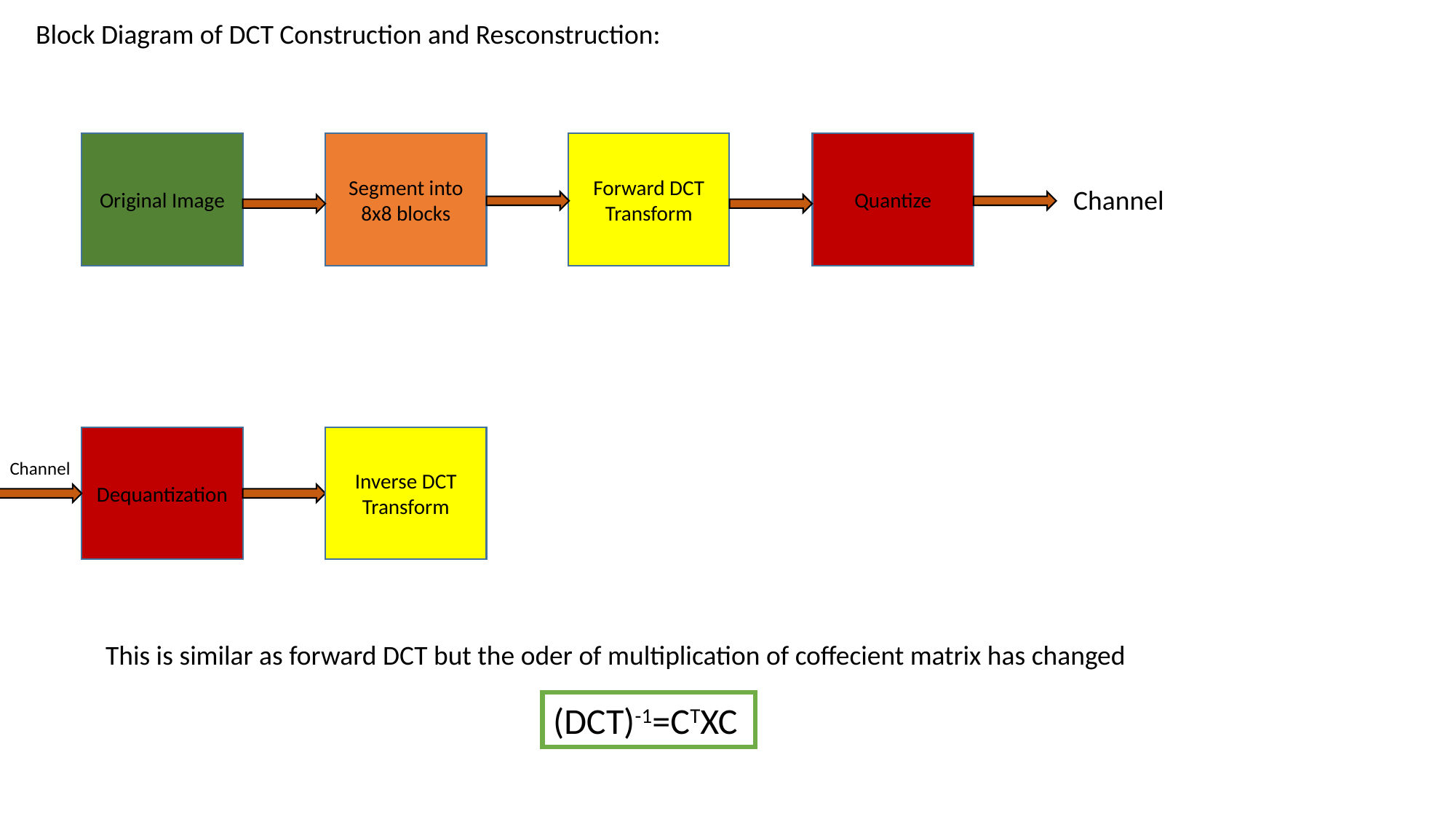

Block Diagram of DCT Construction and Resconstruction:
Original Image
Segment into 8x8 blocks
Forward DCT Transform
Quantize
Channel

Dequantization
Inverse DCT Transform
Channel

This is similar as forward DCT but the oder of multiplication of coffecient matrix has changed
(DCT)-1=CTXC